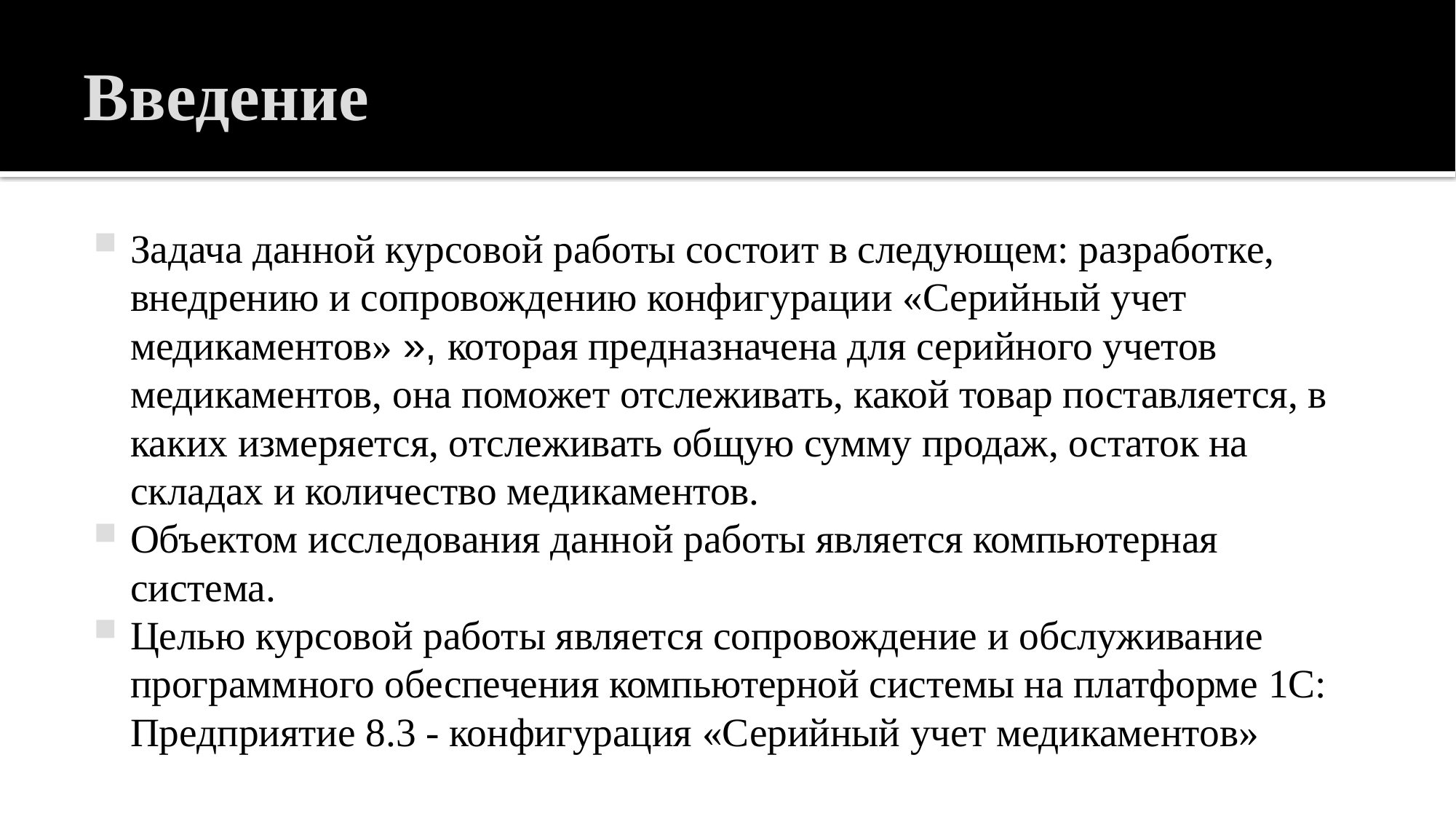

# Введение
Задача данной курсовой работы состоит в следующем: разработке, внедрению и сопровождению конфигурации «Серийный учет медикаментов» », которая предназначена для серийного учетов медикаментов, она поможет отслеживать, какой товар поставляется, в каких измеряется, отслеживать общую сумму продаж, остаток на складах и количество медикаментов.
Объектом исследования данной работы является компьютерная система.
Целью курсовой работы является сопровождение и обслуживание программного обеспечения компьютерной системы на платформе 1С: Предприятие 8.3 - конфигурация «Серийный учет медикаментов»